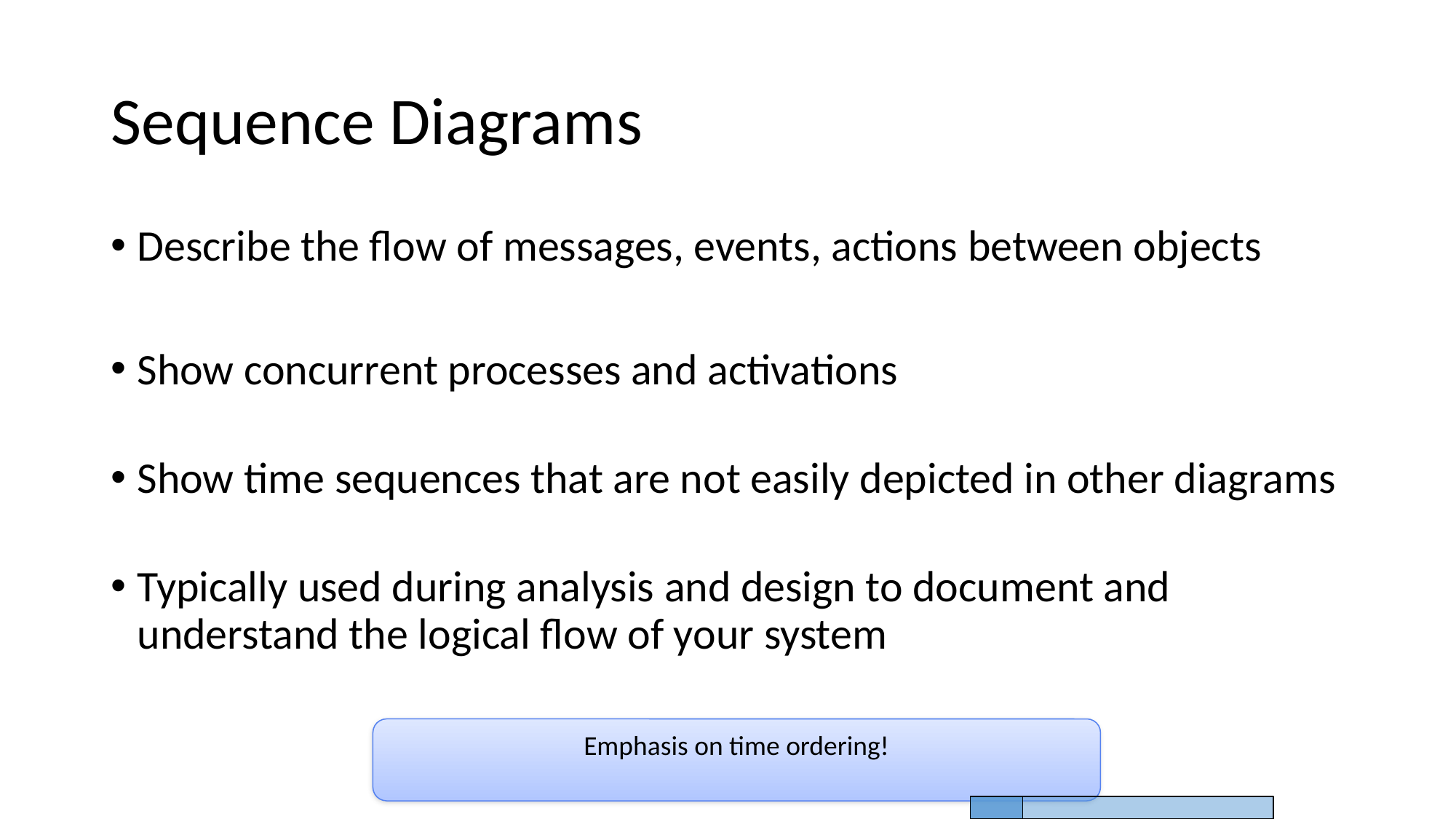

# Sequence Diagrams
Describe the flow of messages, events, actions between objects

Show concurrent processes and activations
Show time sequences that are not easily depicted in other diagrams
Typically used during analysis and design to document and understand the logical flow of your system
Emphasis on time ordering!